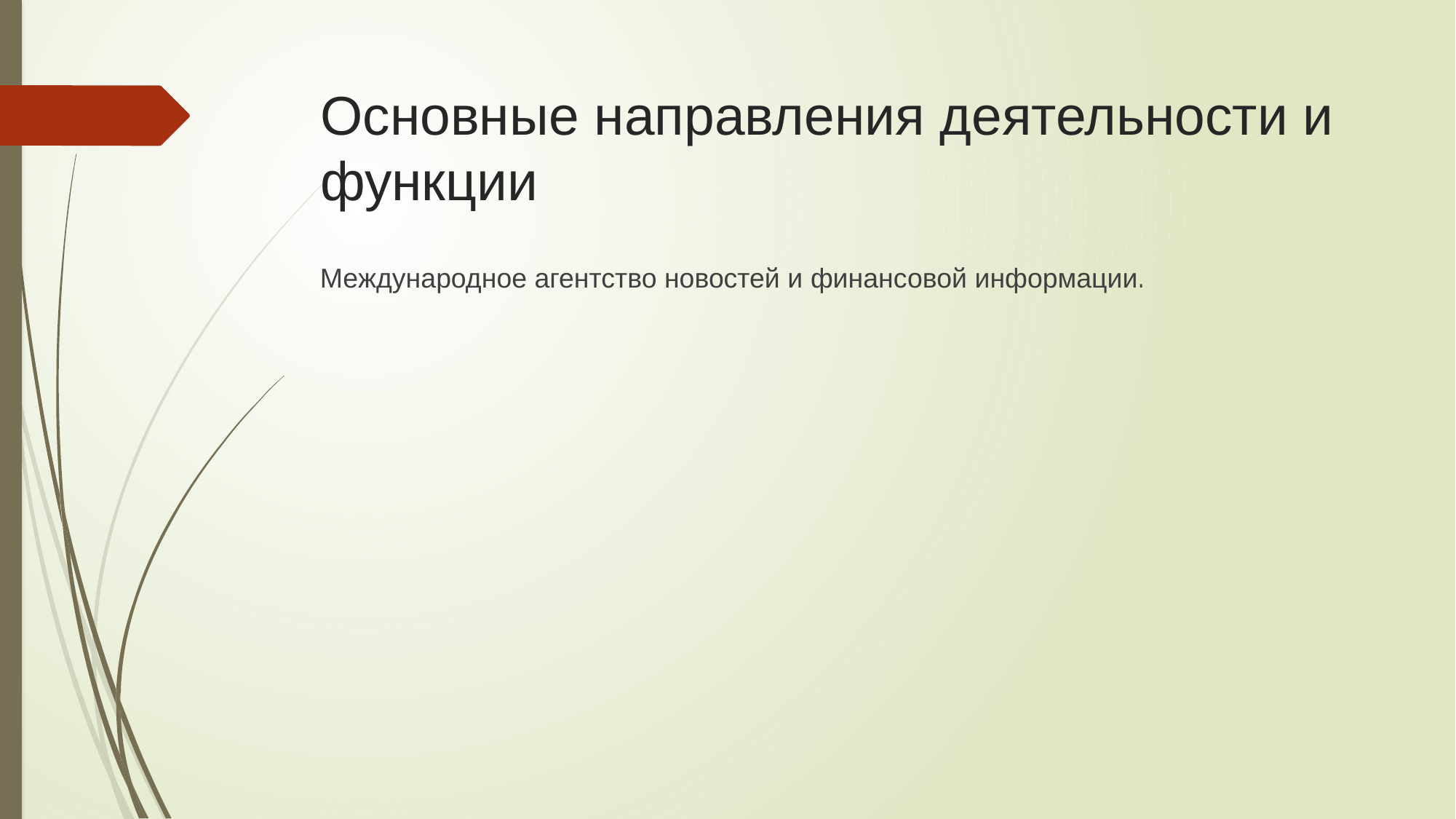

# Основные направления деятельности и функции
Международное агентство новостей и финансовой информации.